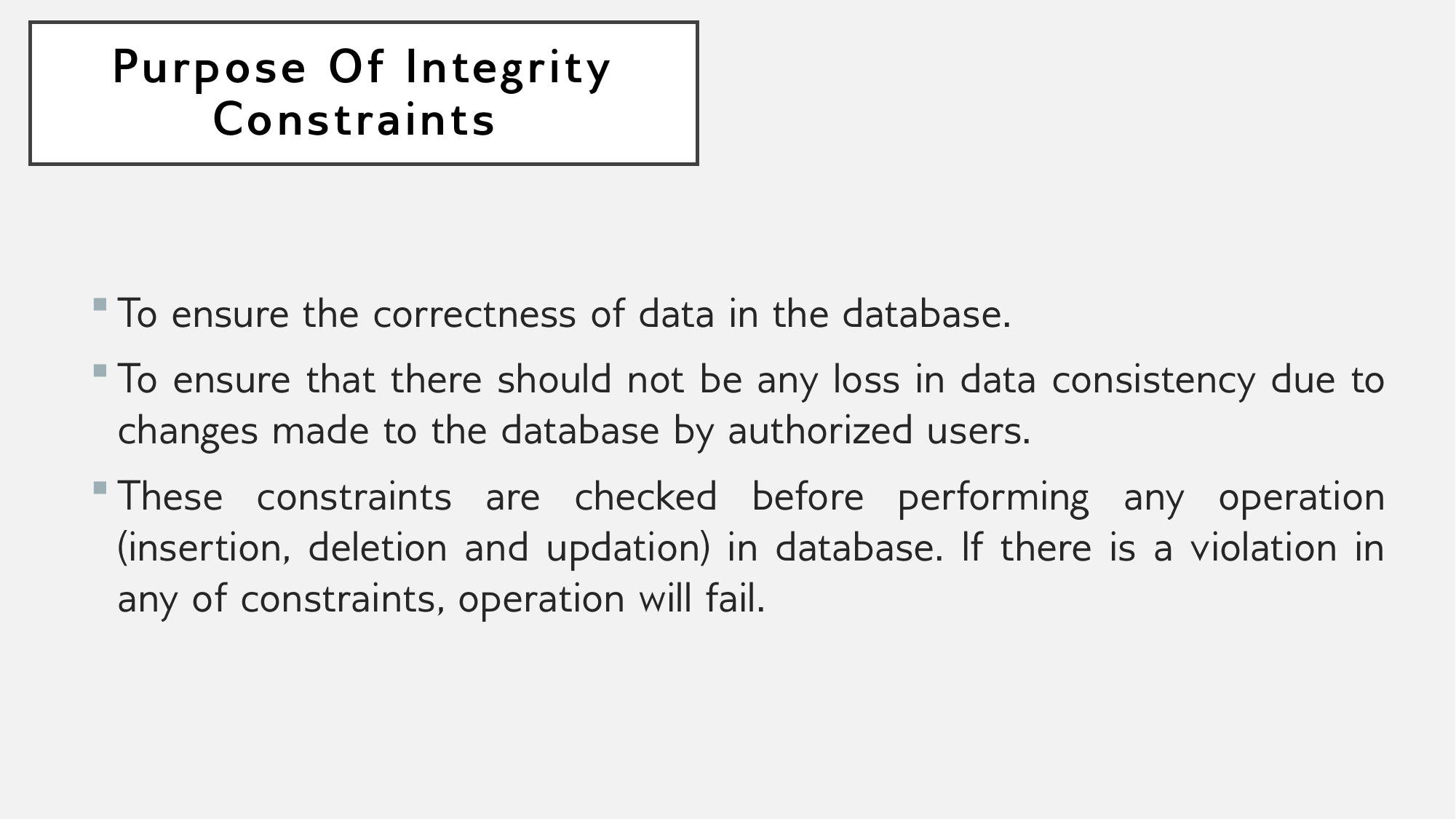

# Purpose Of Integrity Constraints
To ensure the correctness of data in the database.
To ensure that there should not be any loss in data consistency due to changes made to the database by authorized users.
These constraints are checked before performing any operation (insertion, deletion and updation) in database. If there is a violation in any of constraints, operation will fail.